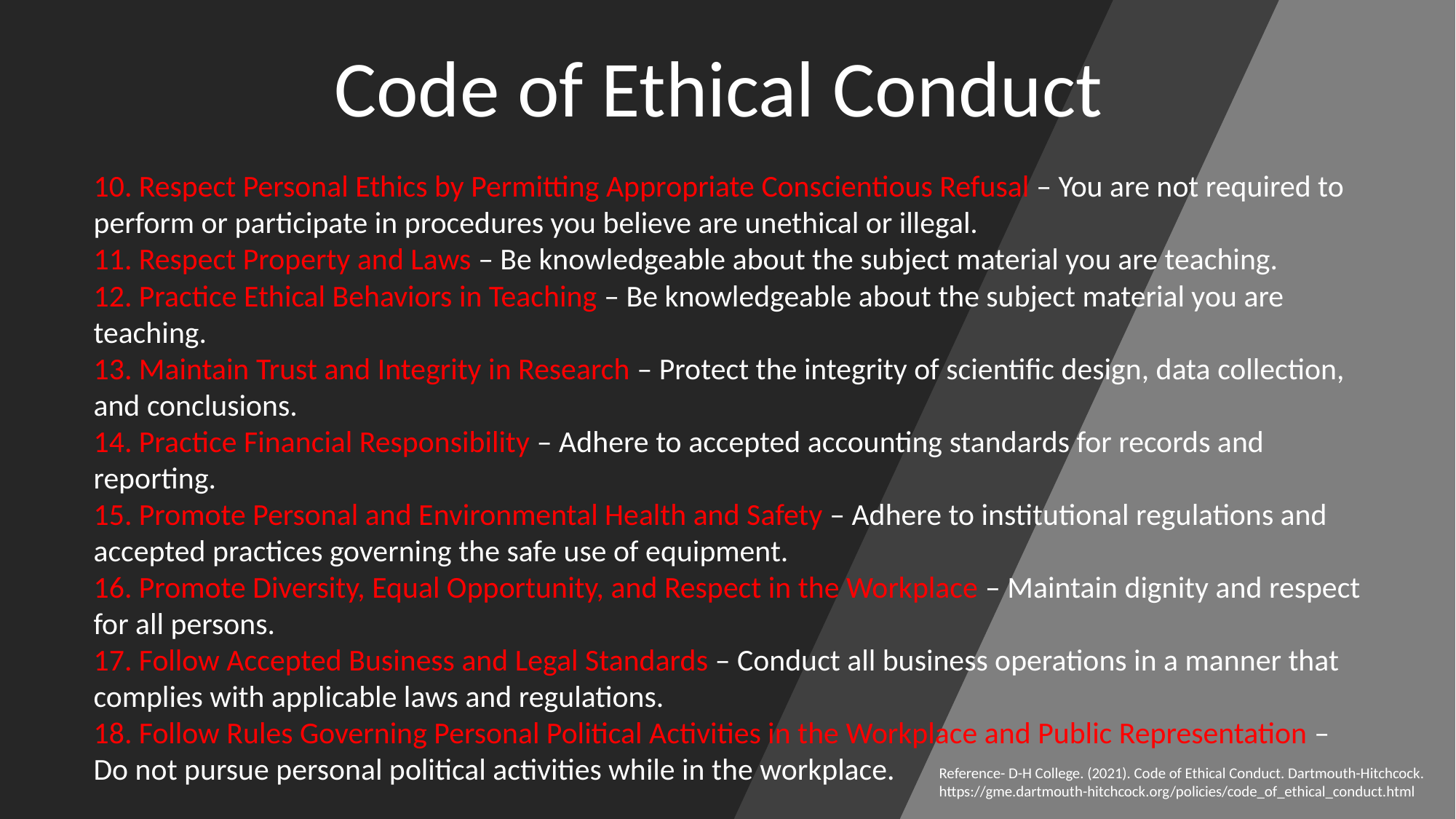

# Code of Ethical Conduct

10. Respect Personal Ethics by Permitting Appropriate Conscientious Refusal – You are not required to perform or participate in procedures you believe are unethical or illegal.
11. Respect Property and Laws – Be knowledgeable about the subject material you are teaching.
12. Practice Ethical Behaviors in Teaching – Be knowledgeable about the subject material you are teaching.
13. Maintain Trust and Integrity in Research – Protect the integrity of scientific design, data collection, and conclusions.
14. Practice Financial Responsibility – Adhere to accepted accounting standards for records and reporting.
15. Promote Personal and Environmental Health and Safety – Adhere to institutional regulations and accepted practices governing the safe use of equipment.
16. Promote Diversity, Equal Opportunity, and Respect in the Workplace – Maintain dignity and respect for all persons.
17. Follow Accepted Business and Legal Standards – Conduct all business operations in a manner that complies with applicable laws and regulations.
18. Follow Rules Governing Personal Political Activities in the Workplace and Public Representation – Do not pursue personal political activities while in the workplace.

Reference- D-H College. (2021). Code of Ethical Conduct. Dartmouth-Hitchcock. https://gme.dartmouth-hitchcock.org/policies/code_of_ethical_conduct.html